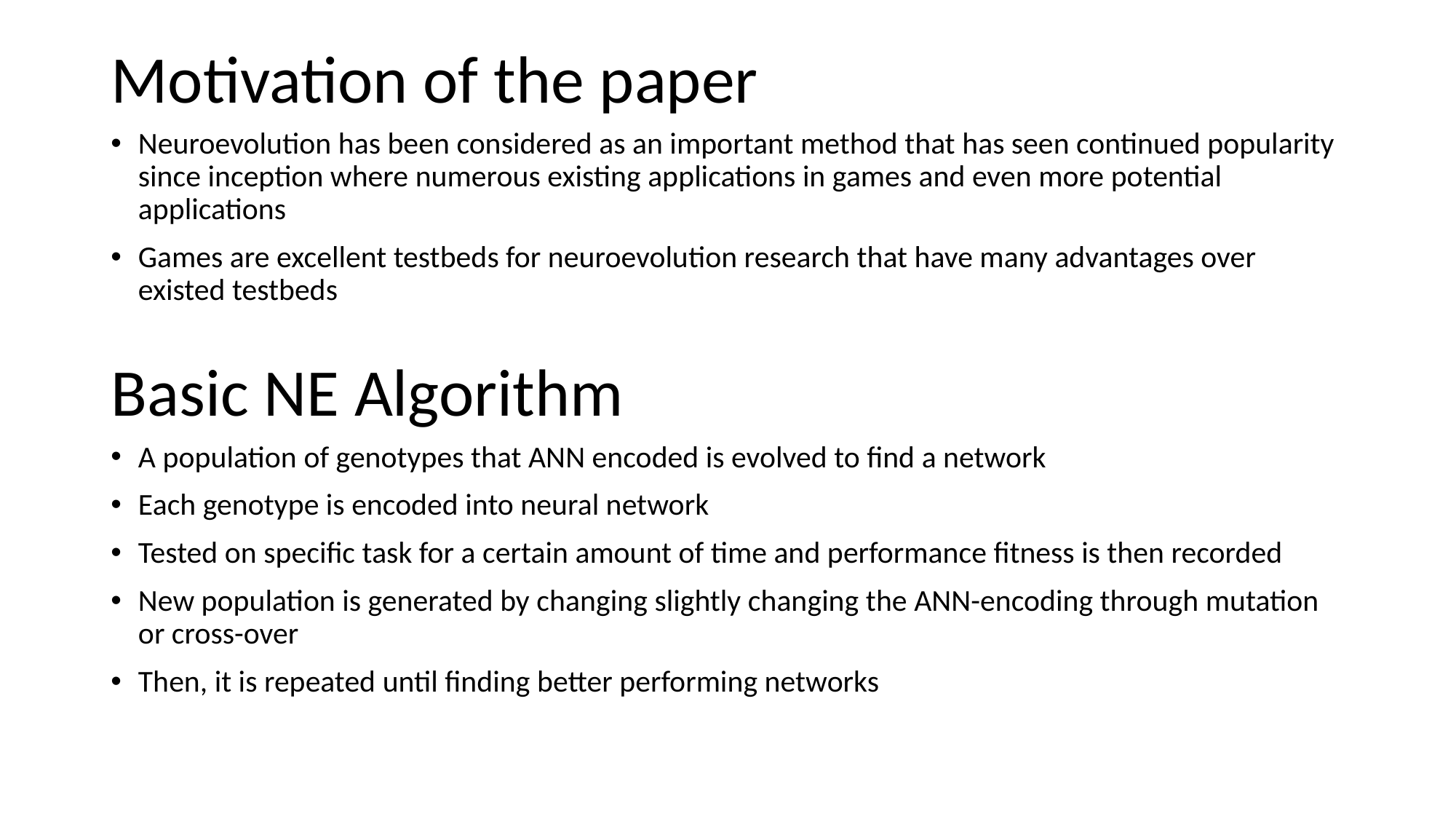

# Motivation of the paper
Neuroevolution has been considered as an important method that has seen continued popularity since inception where numerous existing applications in games and even more potential applications
Games are excellent testbeds for neuroevolution research that have many advantages over existed testbeds
Basic NE Algorithm
A population of genotypes that ANN encoded is evolved to find a network
Each genotype is encoded into neural network
Tested on specific task for a certain amount of time and performance fitness is then recorded
New population is generated by changing slightly changing the ANN-encoding through mutation or cross-over
Then, it is repeated until finding better performing networks